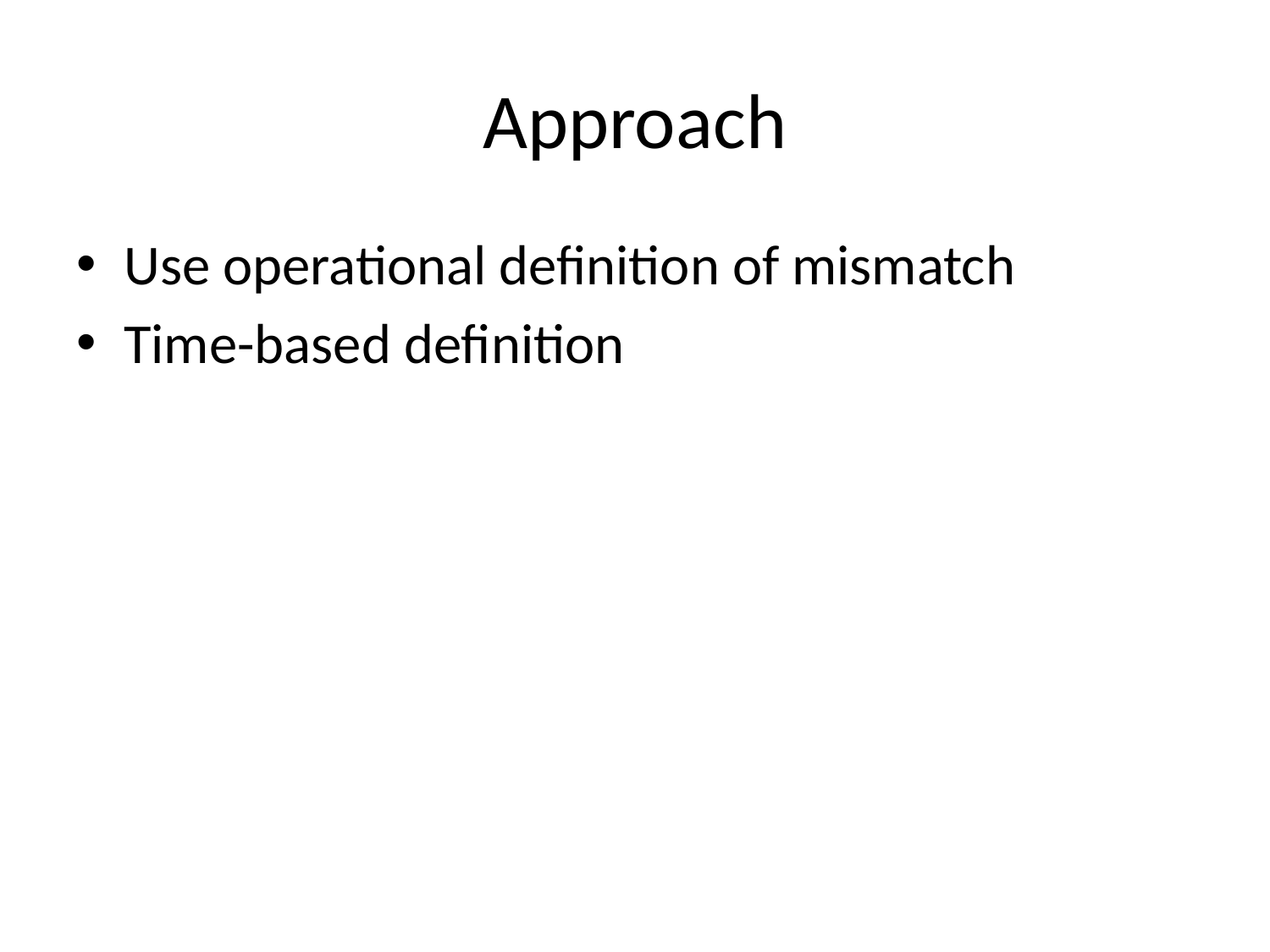

# Approach
Use operational definition of mismatch
Time-based definition